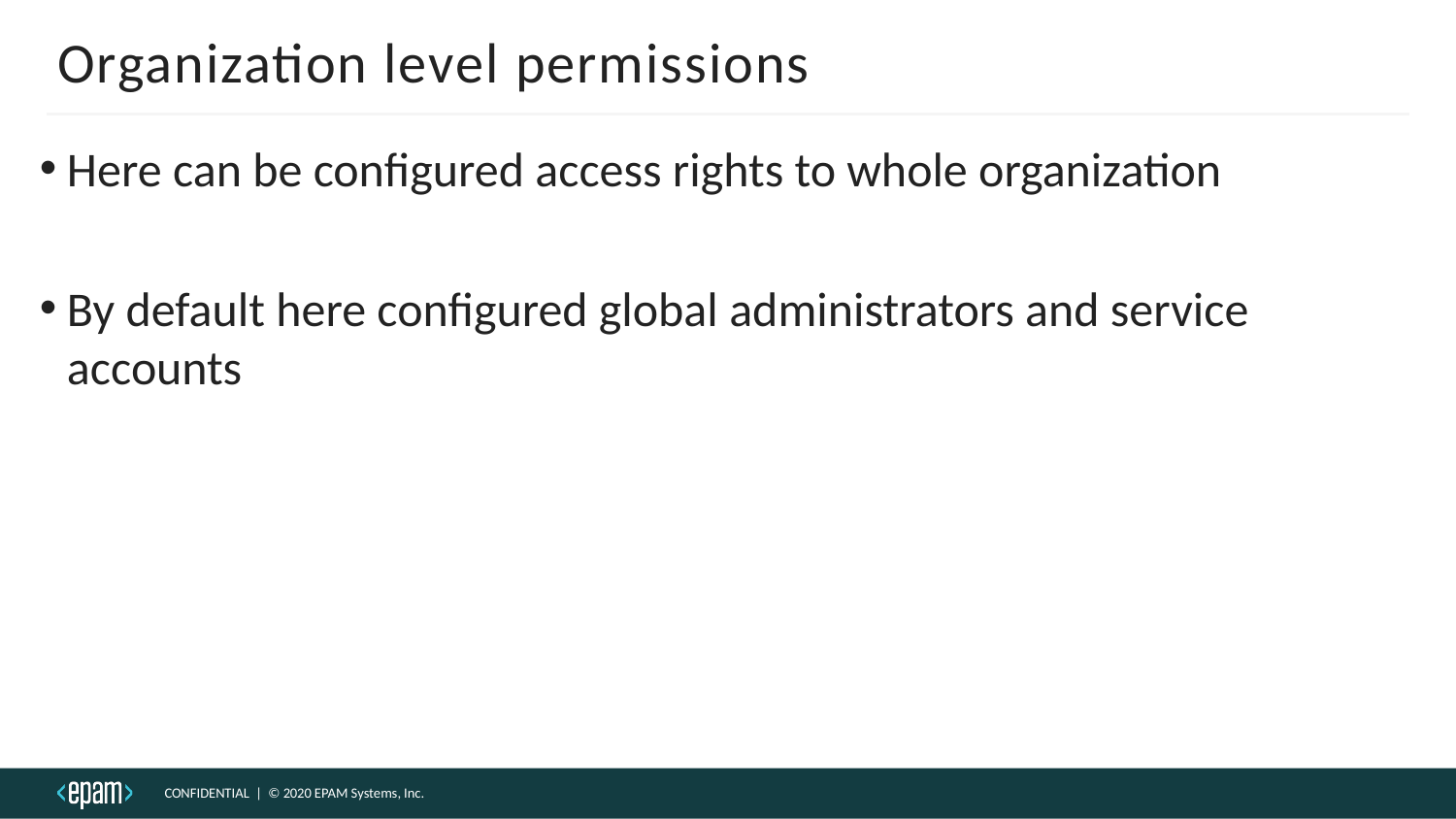

# Organization level permissions
Here can be configured access rights to whole organization

By default here configured global administrators and service accounts